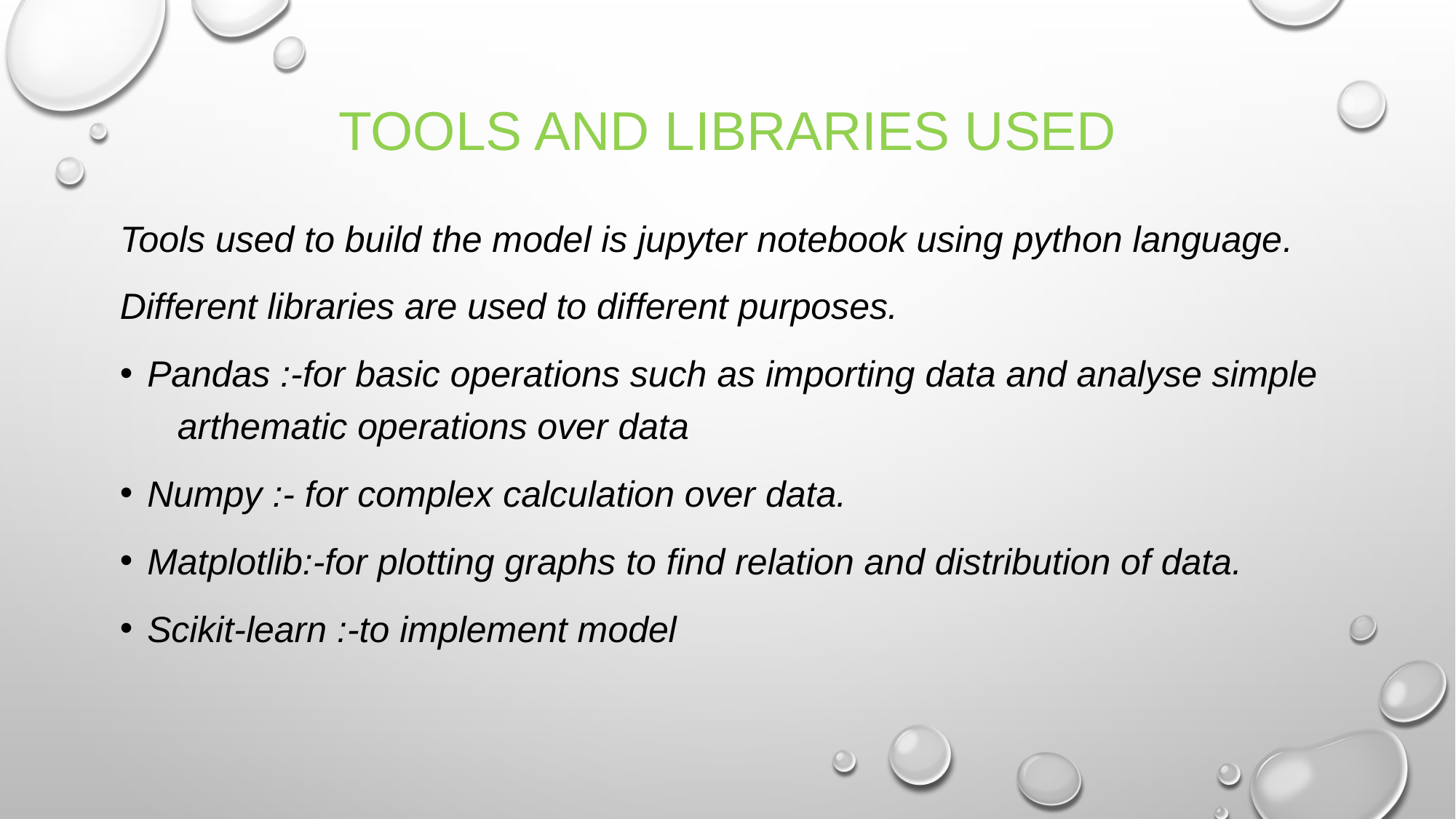

# Tools and libraries used
Tools used to build the model is jupyter notebook using python language.
Different libraries are used to different purposes.
Pandas :-for basic operations such as importing data and analyse simple     arthematic operations over data
Numpy :- for complex calculation over data.
Matplotlib:-for plotting graphs to find relation and distribution of data.
Scikit-learn :-to implement model